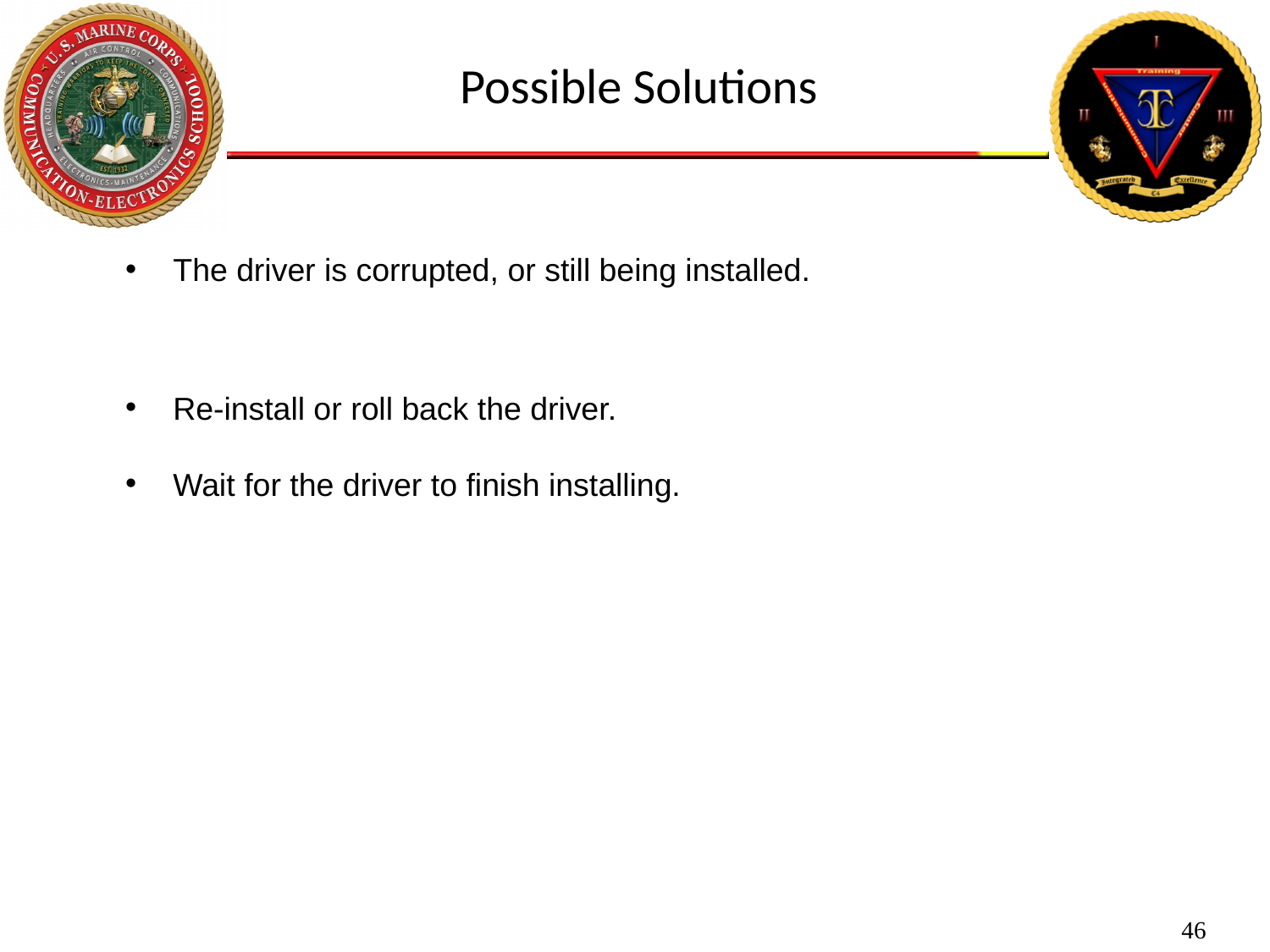

Possible Solutions
The driver is corrupted, or still being installed.

Re-install or roll back the driver.

Wait for the driver to finish installing.